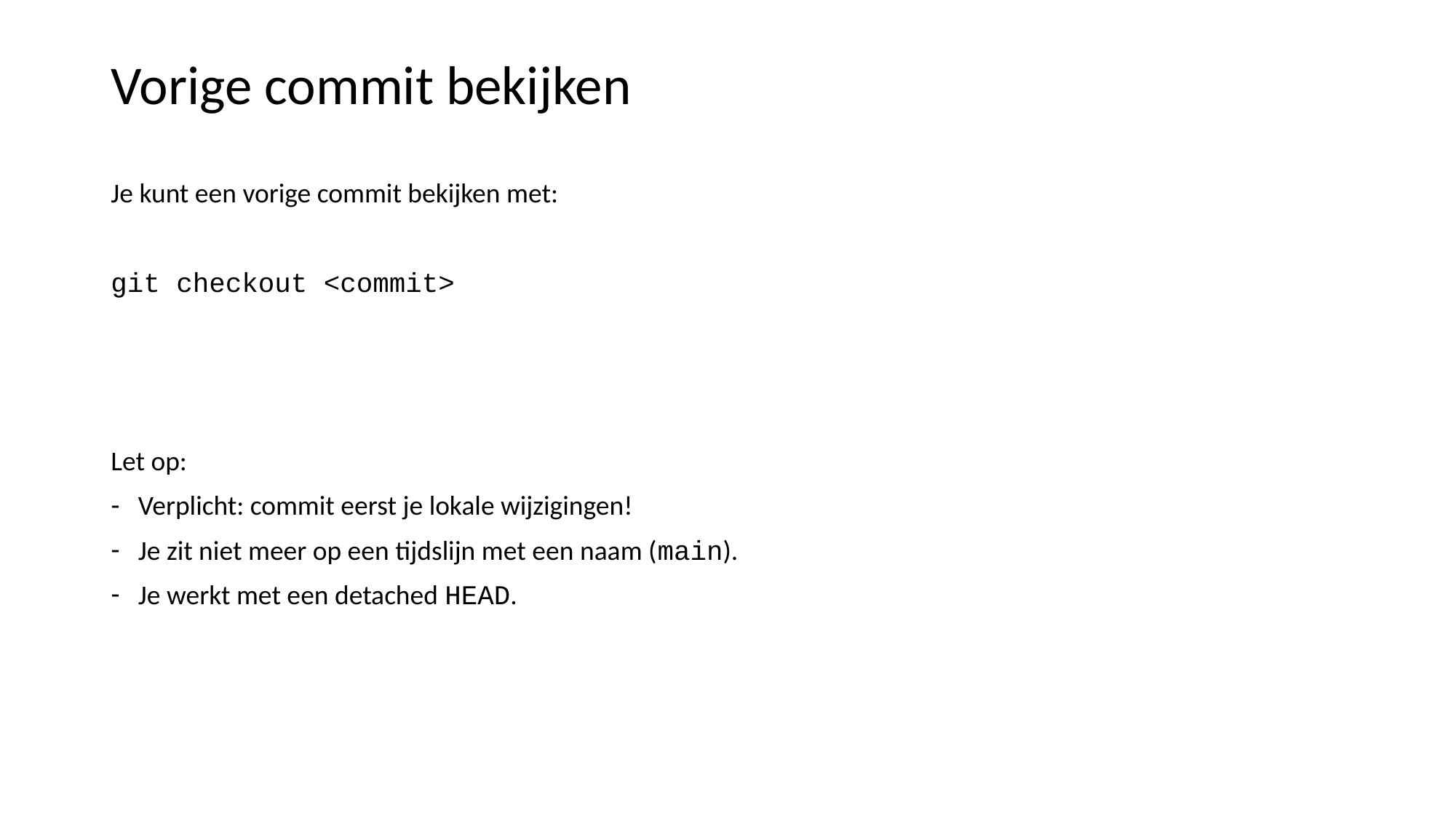

# Vorige commit bekijken
Je kunt een vorige commit bekijken met:

git checkout <commit>

Let op:
Verplicht: commit eerst je lokale wijzigingen!
Je zit niet meer op een tijdslijn met een naam (main).
Je werkt met een detached HEAD.